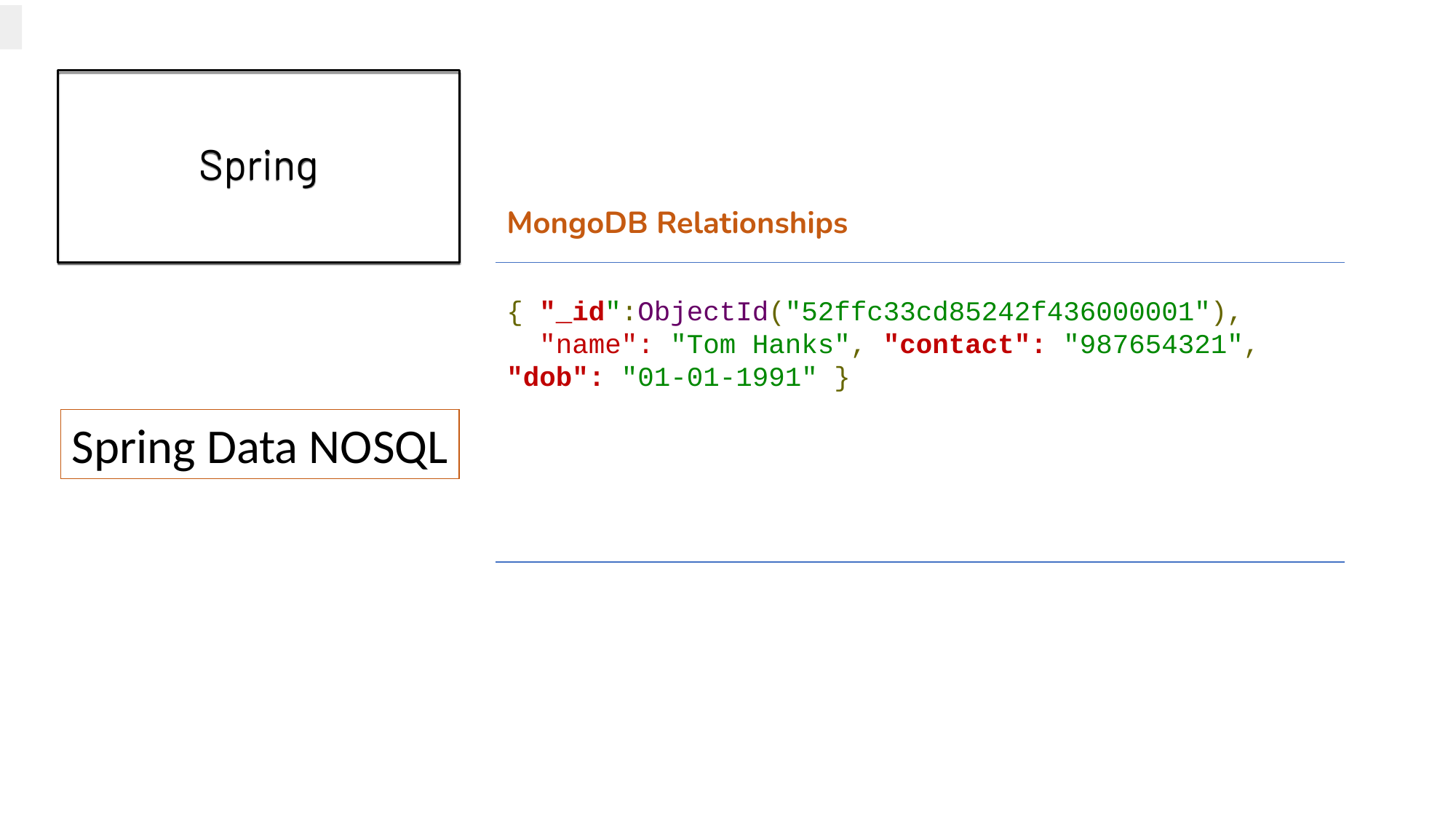

# Spring
MongoDB Relationships
{ "_id":ObjectId("52ffc33cd85242f436000001"),     "name": "Tom Hanks", "contact": "987654321", "dob": "01-01-1991" }
Spring Data NOSQL